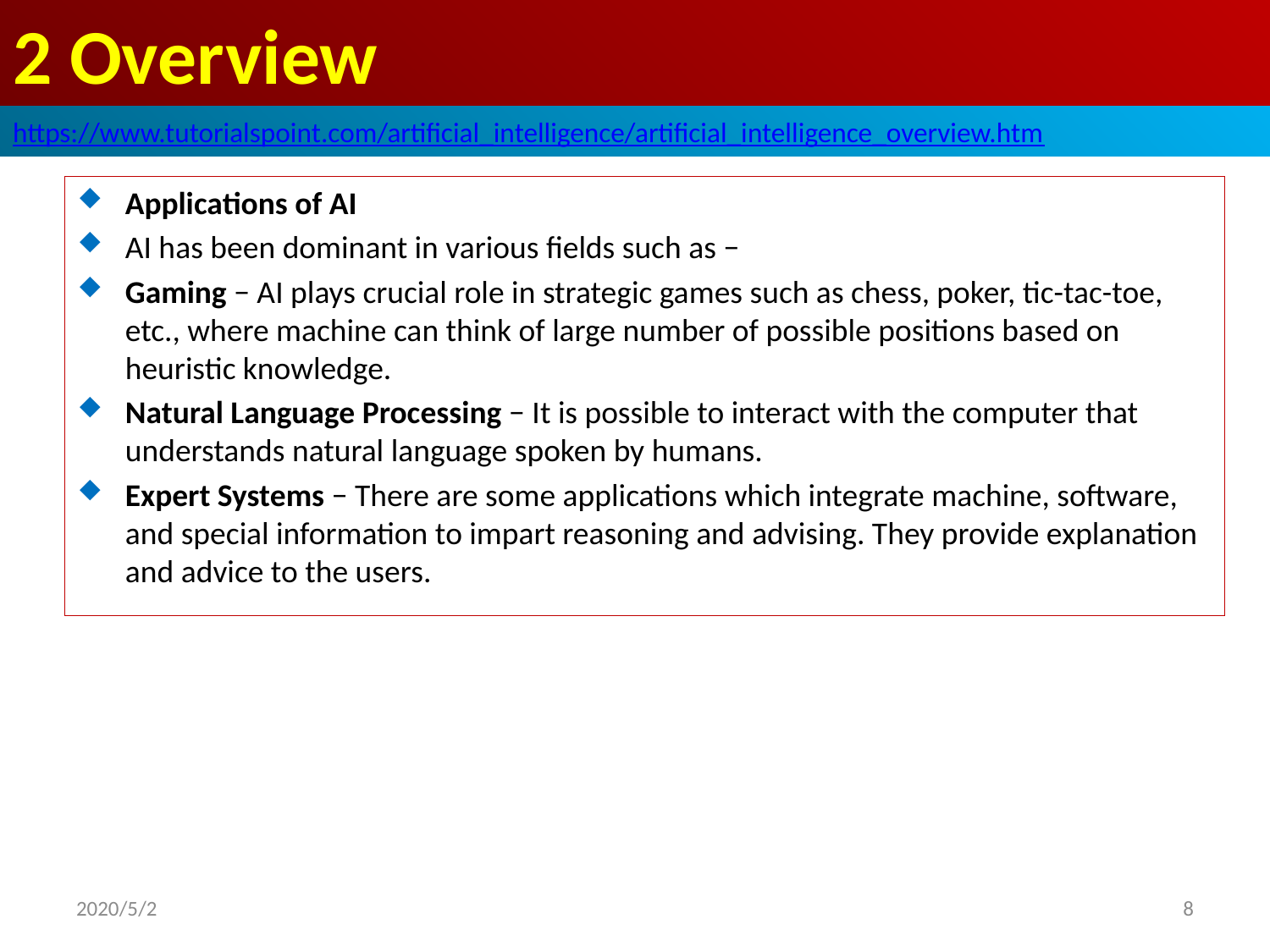

# 2 Overview
https://www.tutorialspoint.com/artificial_intelligence/artificial_intelligence_overview.htm
Applications of AI
AI has been dominant in various fields such as −
Gaming − AI plays crucial role in strategic games such as chess, poker, tic-tac-toe, etc., where machine can think of large number of possible positions based on heuristic knowledge.
Natural Language Processing − It is possible to interact with the computer that understands natural language spoken by humans.
Expert Systems − There are some applications which integrate machine, software, and special information to impart reasoning and advising. They provide explanation and advice to the users.
2020/5/2
8